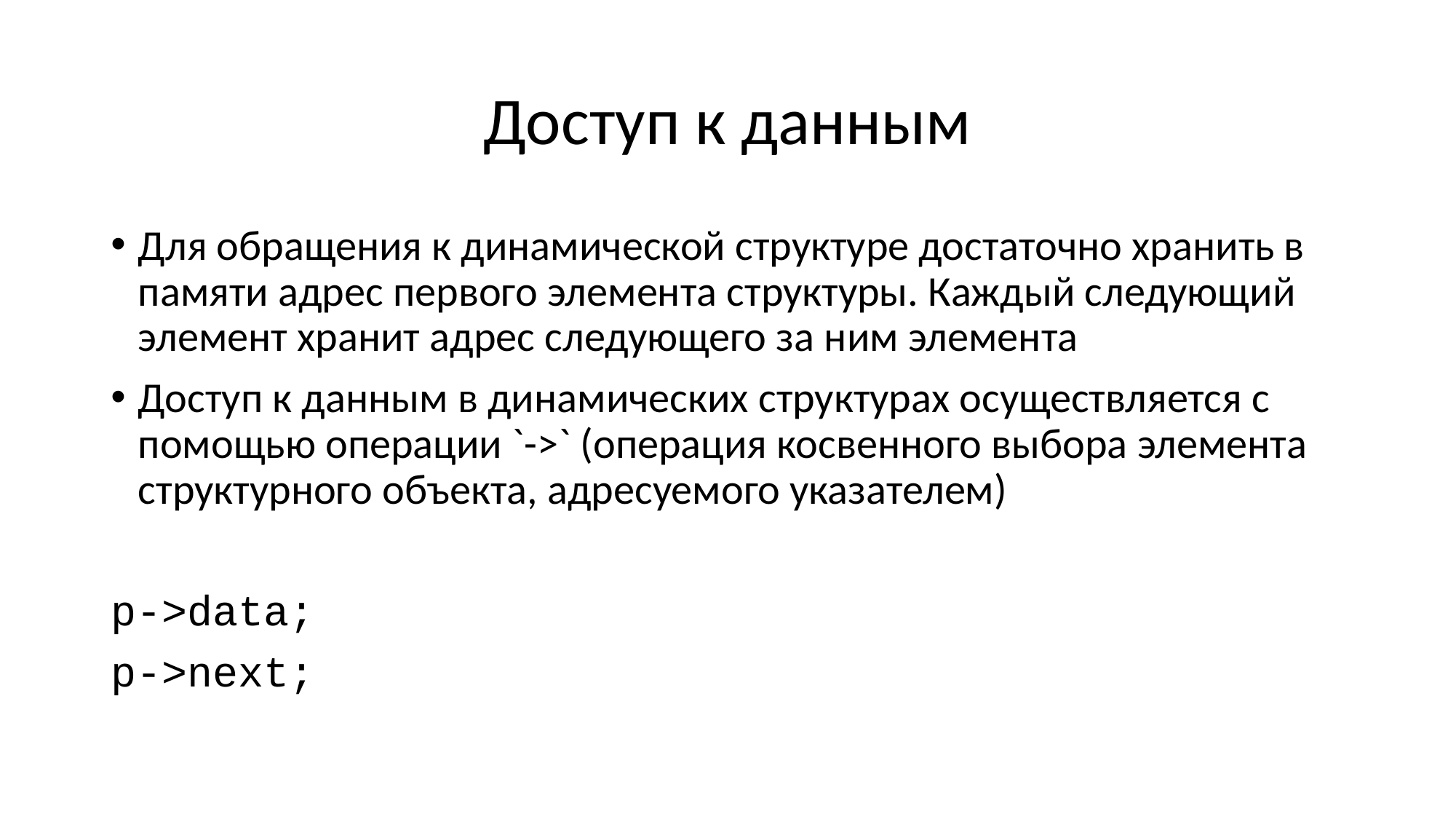

# Доступ к данным
Для обращения к динамической структуре достаточно хранить в памяти адрес первого элемента структуры. Каждый следующий элемент хранит адрес следующего за ним элемента
Доступ к данным в динамических структурах осуществляется с помощью операции `->` (операция косвенного выбора элемента структурного объекта, адресуемого указателем)

p->data;
p->next;